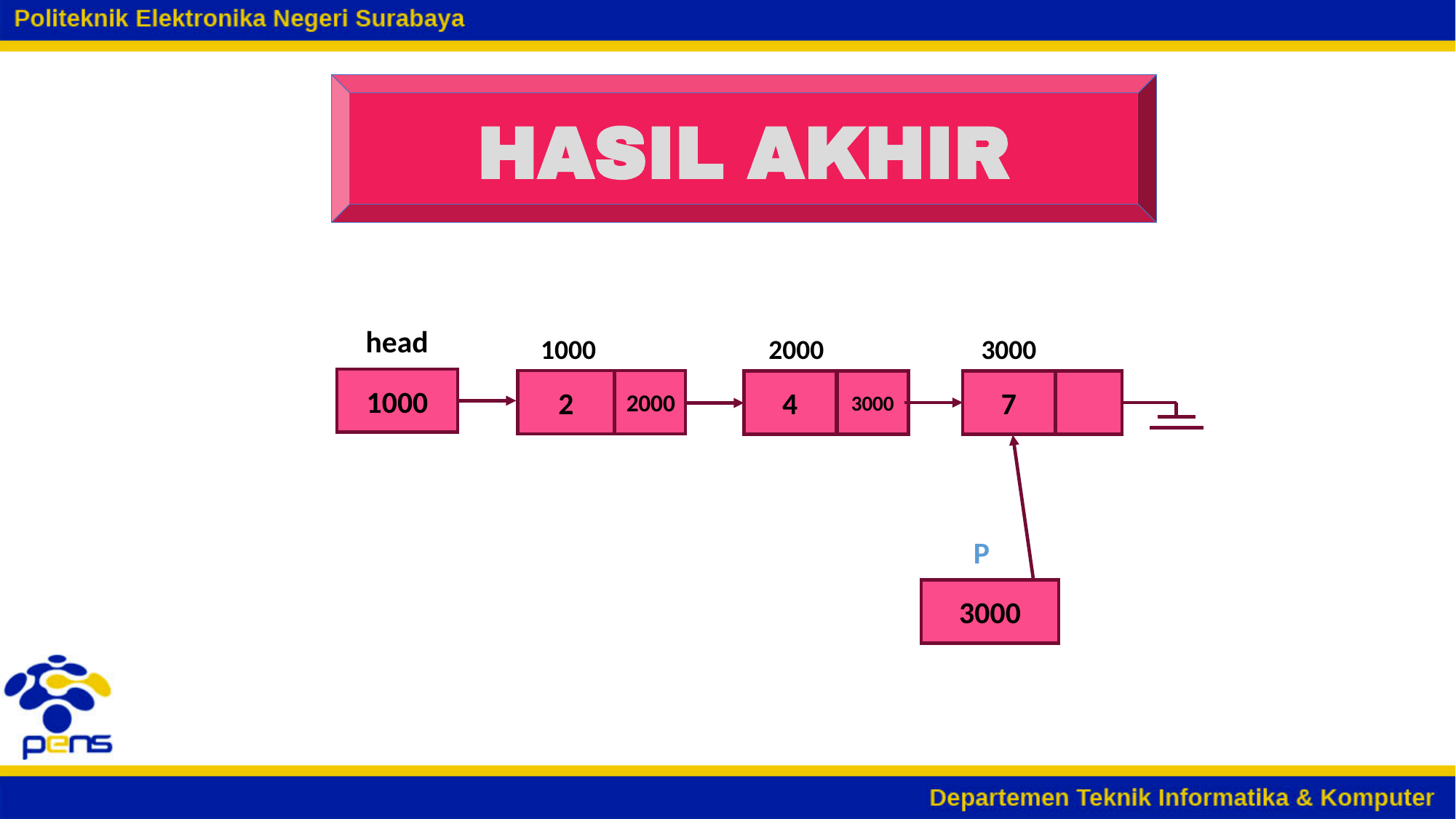

HASIL AKHIR
head
1000
2000
3000
1000
2

4
3000
7

2000
p
3000